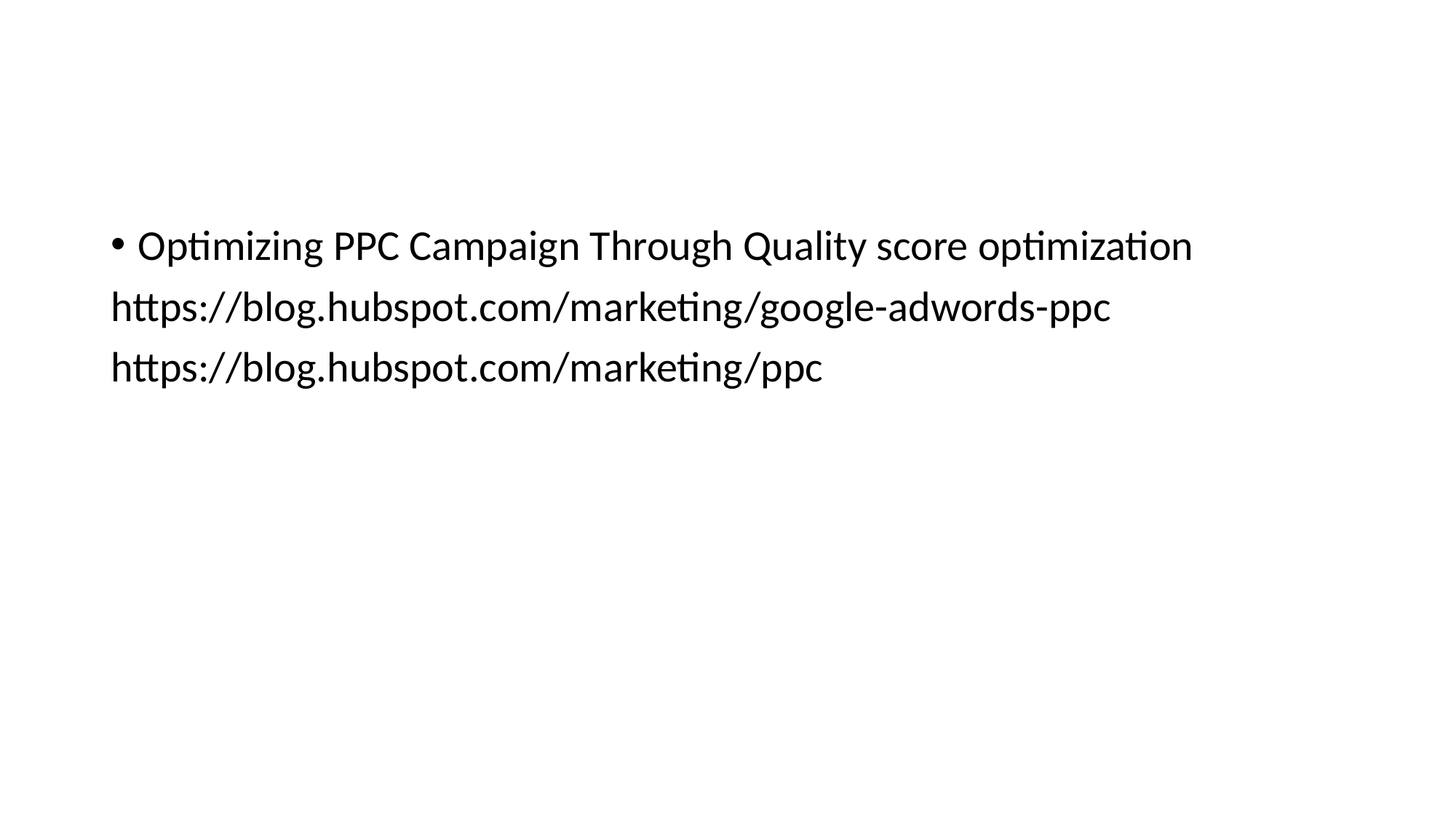

#
Optimizing PPC Campaign Through Quality score optimization
https://blog.hubspot.com/marketing/google-adwords-ppc
https://blog.hubspot.com/marketing/ppc